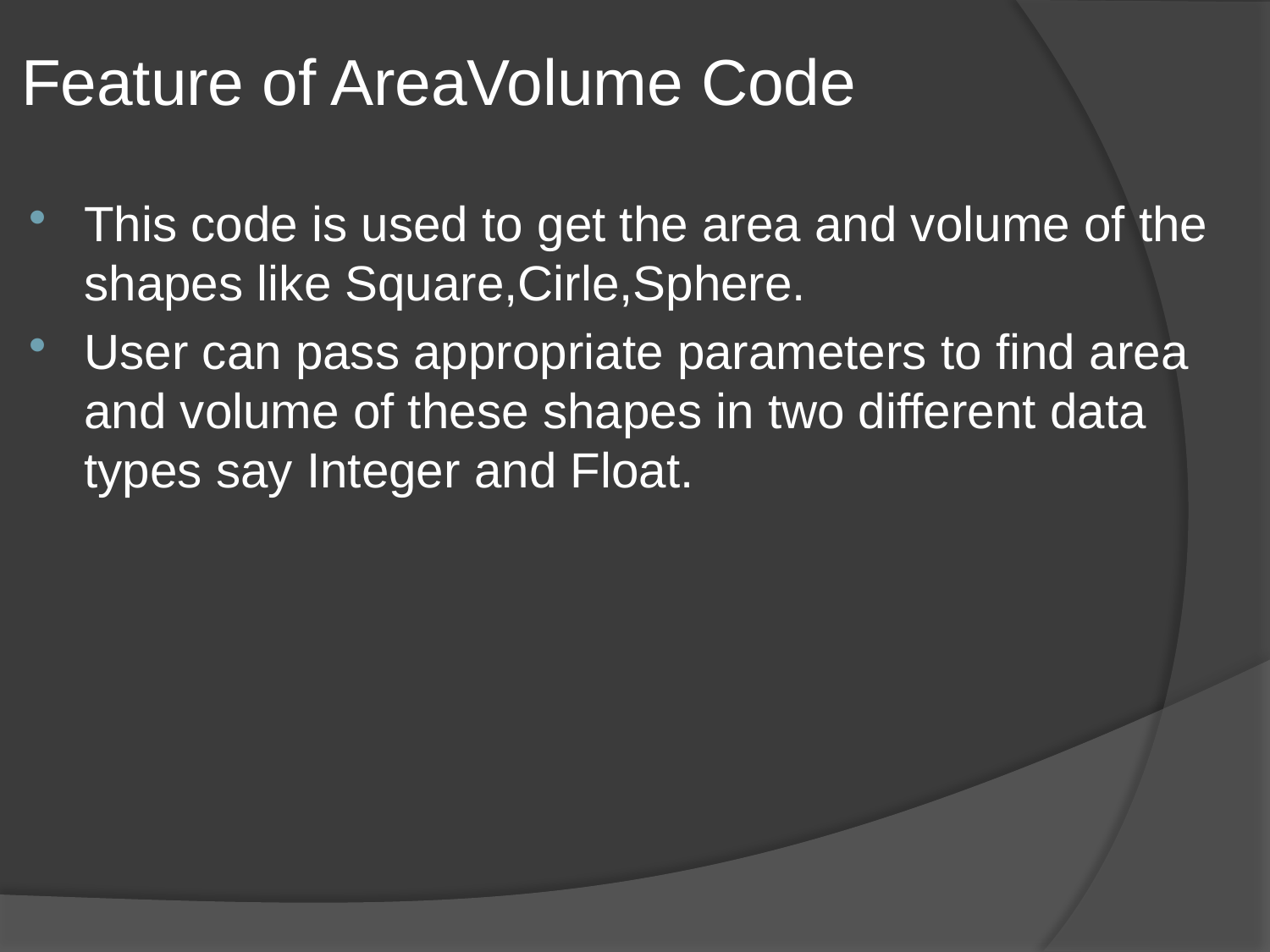

# Feature of AreaVolume Code
This code is used to get the area and volume of the shapes like Square,Cirle,Sphere.
User can pass appropriate parameters to find area and volume of these shapes in two different data types say Integer and Float.